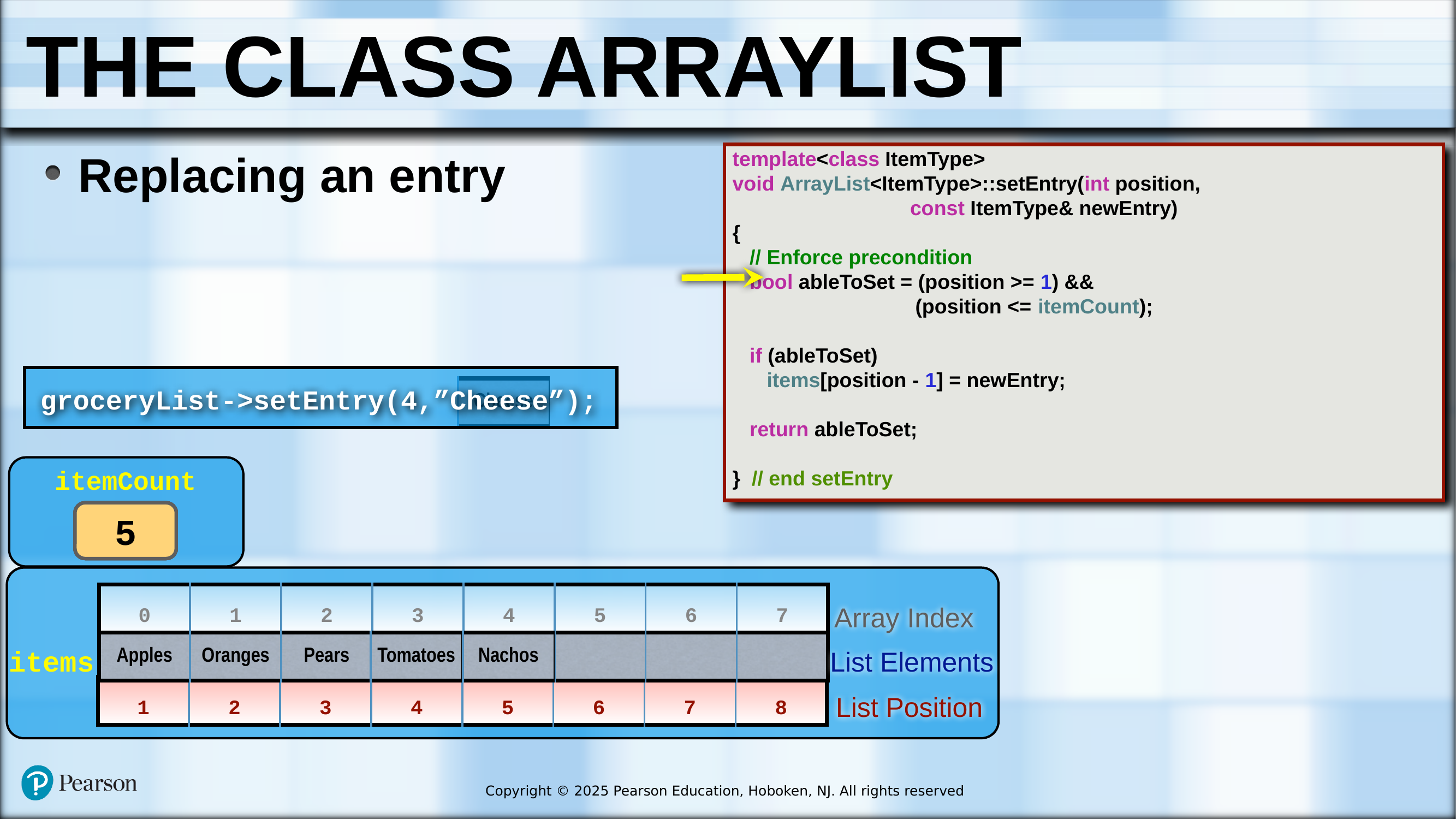

# The Class ArrayList
Replacing an entry
template<class ItemType>
void ArrayList<ItemType>::setEntry(int position,
                               const ItemType& newEntry)
{
   // Enforce precondition
   bool ableToSet = (position >= 1) &&
                                (position <= itemCount);

   if (ableToSet)
      items[position - 1] = newEntry;

   return ableToSet;

}  // end setEntry

| Cheese |
| --- |
groceryList->setEntry(4,”Cheese”);

itemCount
0
1
2
3
4
5
5

| 0 | 1 | 2 | 3 | 4 | 5 | 6 | 7 |
| --- | --- | --- | --- | --- | --- | --- | --- |
Array Index
|  |  |  |  |  |  |  |  |
| --- | --- | --- | --- | --- | --- | --- | --- |
| Apples | Oranges | Pears |
| --- | --- | --- |
| Tomatoes |
| --- |
| Nachos |
| --- |
items
List Elements
| 1 | 2 | 3 | 4 | 5 | 6 | 7 | 8 |
| --- | --- | --- | --- | --- | --- | --- | --- |
List Position